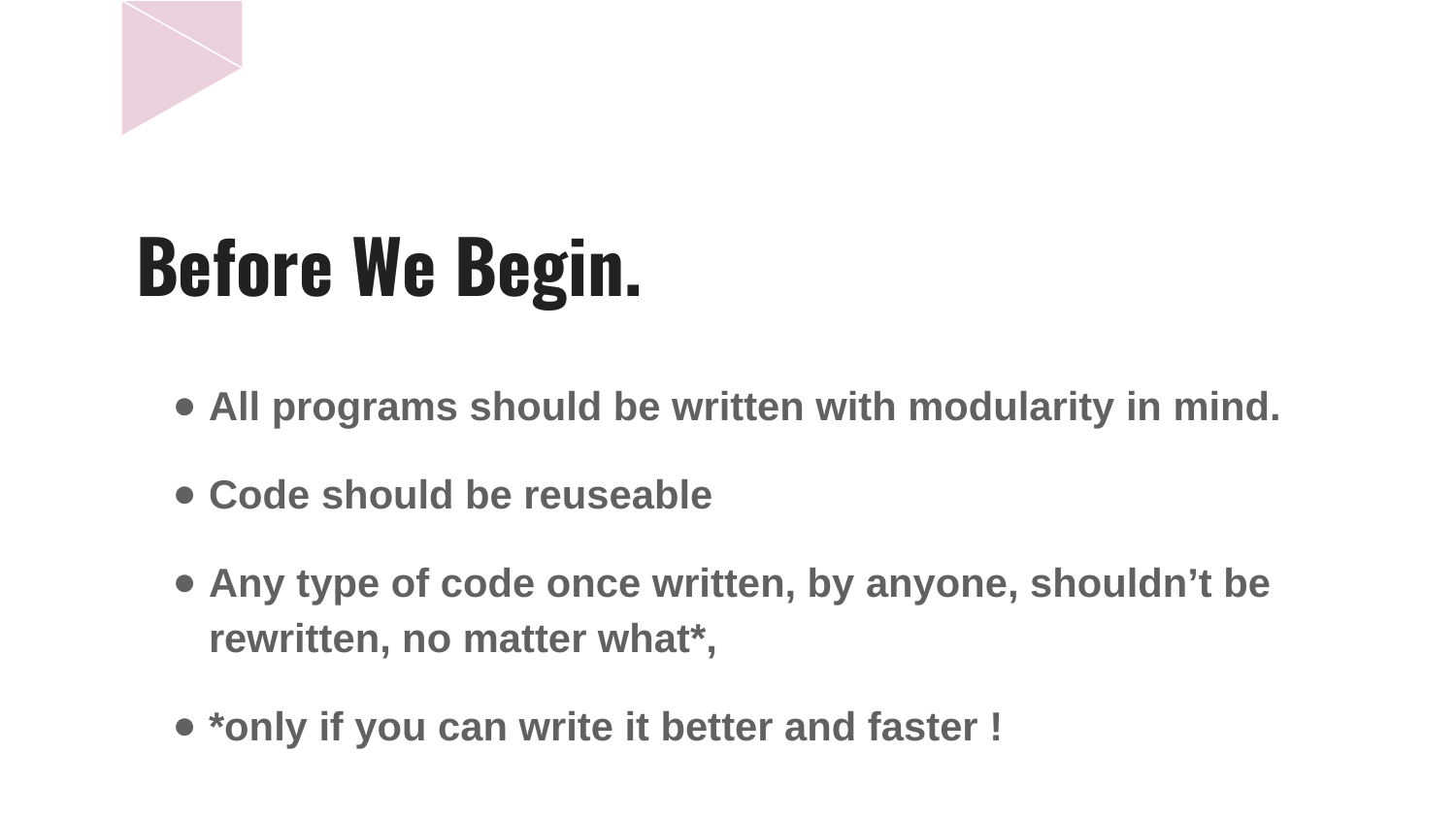

# Before We Begin.
All programs should be written with modularity in mind.
Code should be reuseable
Any type of code once written, by anyone, shouldn’t be rewritten, no matter what*,
*only if you can write it better and faster !